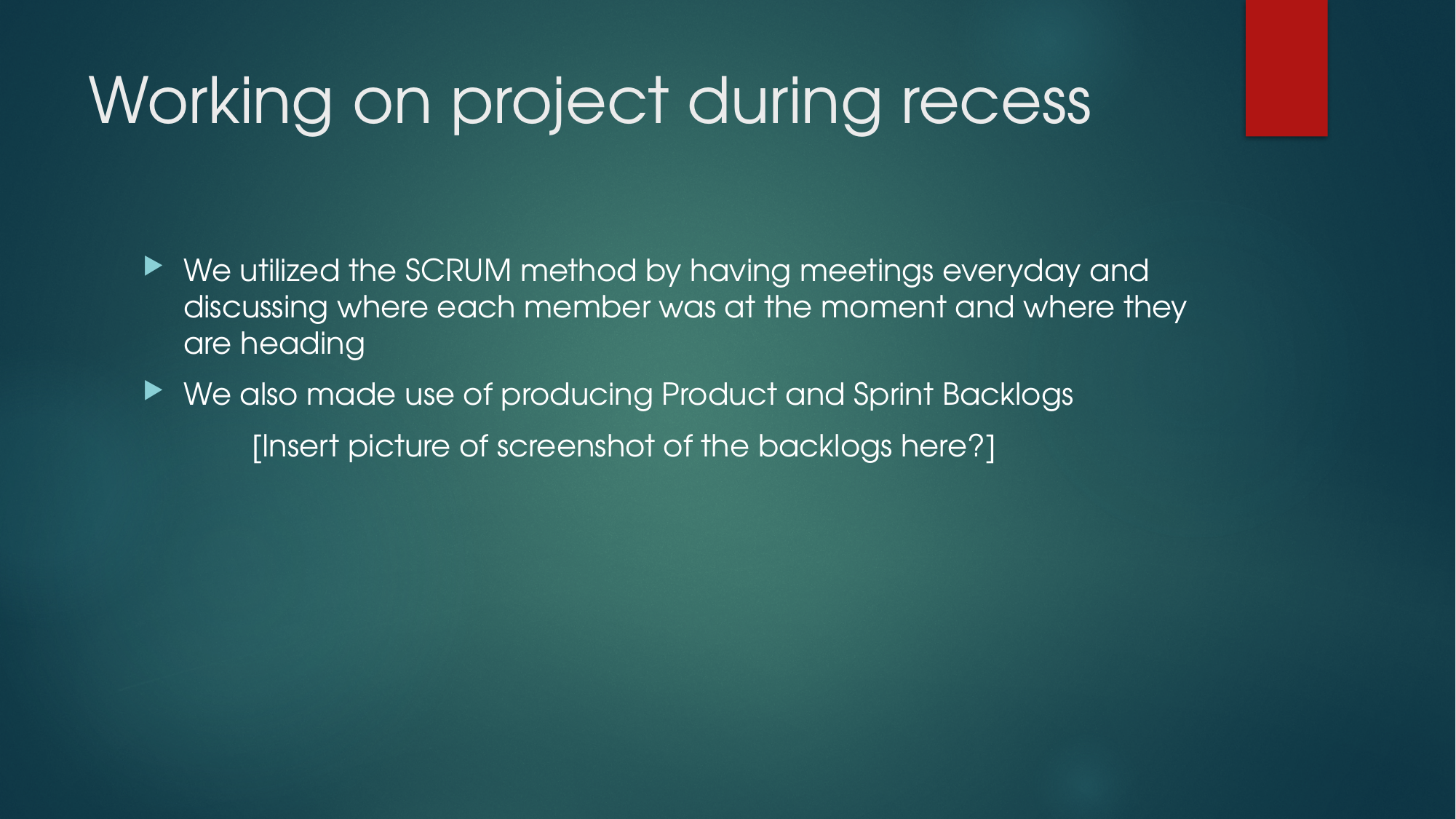

# Working on project during recess
We utilized the SCRUM method by having meetings everyday and discussing where each member was at the moment and where they are heading
We also made use of producing Product and Sprint Backlogs
	[Insert picture of screenshot of the backlogs here?]